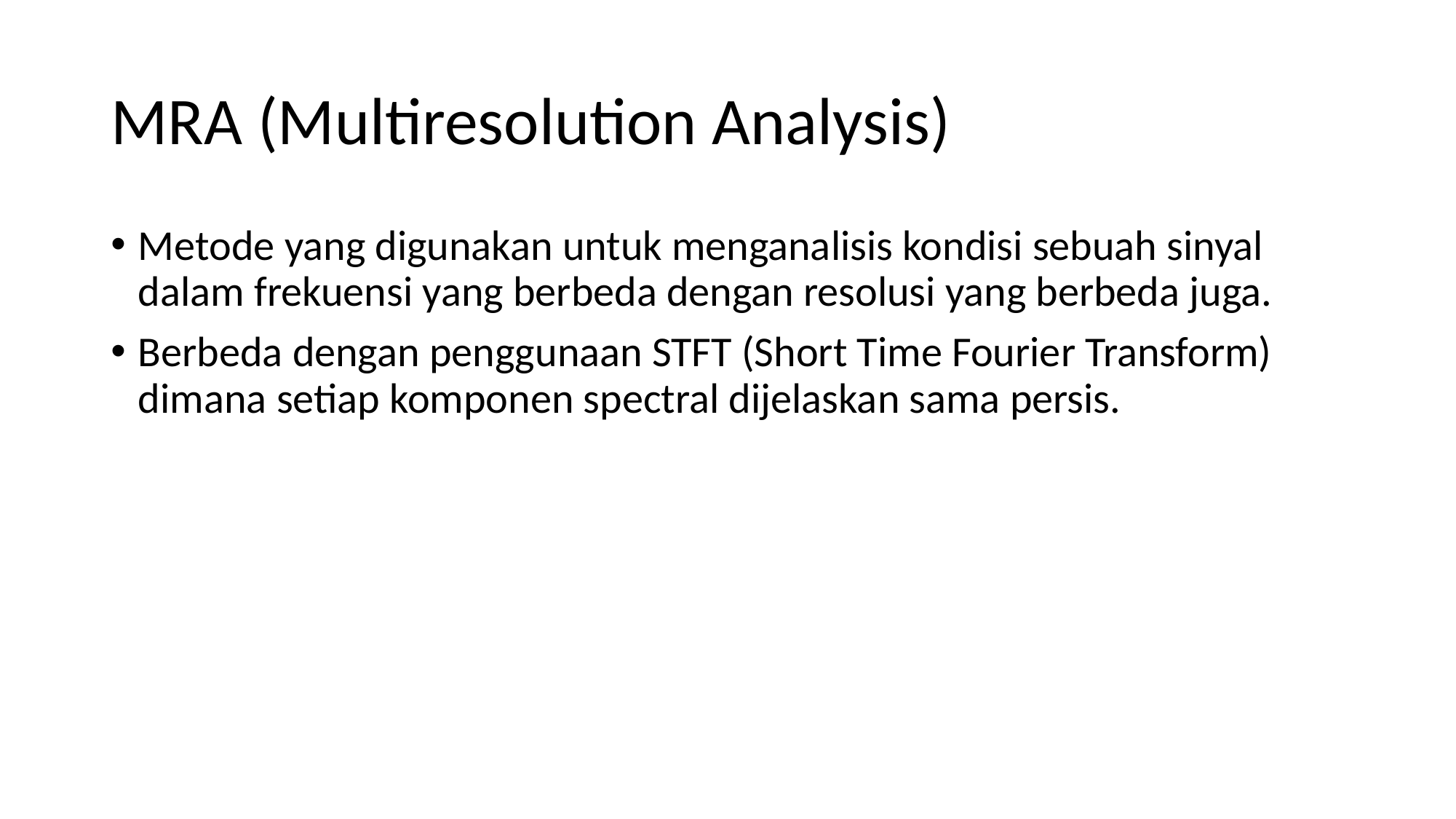

# MRA (Multiresolution Analysis)
Metode yang digunakan untuk menganalisis kondisi sebuah sinyal dalam frekuensi yang berbeda dengan resolusi yang berbeda juga.
Berbeda dengan penggunaan STFT (Short Time Fourier Transform) dimana setiap komponen spectral dijelaskan sama persis.